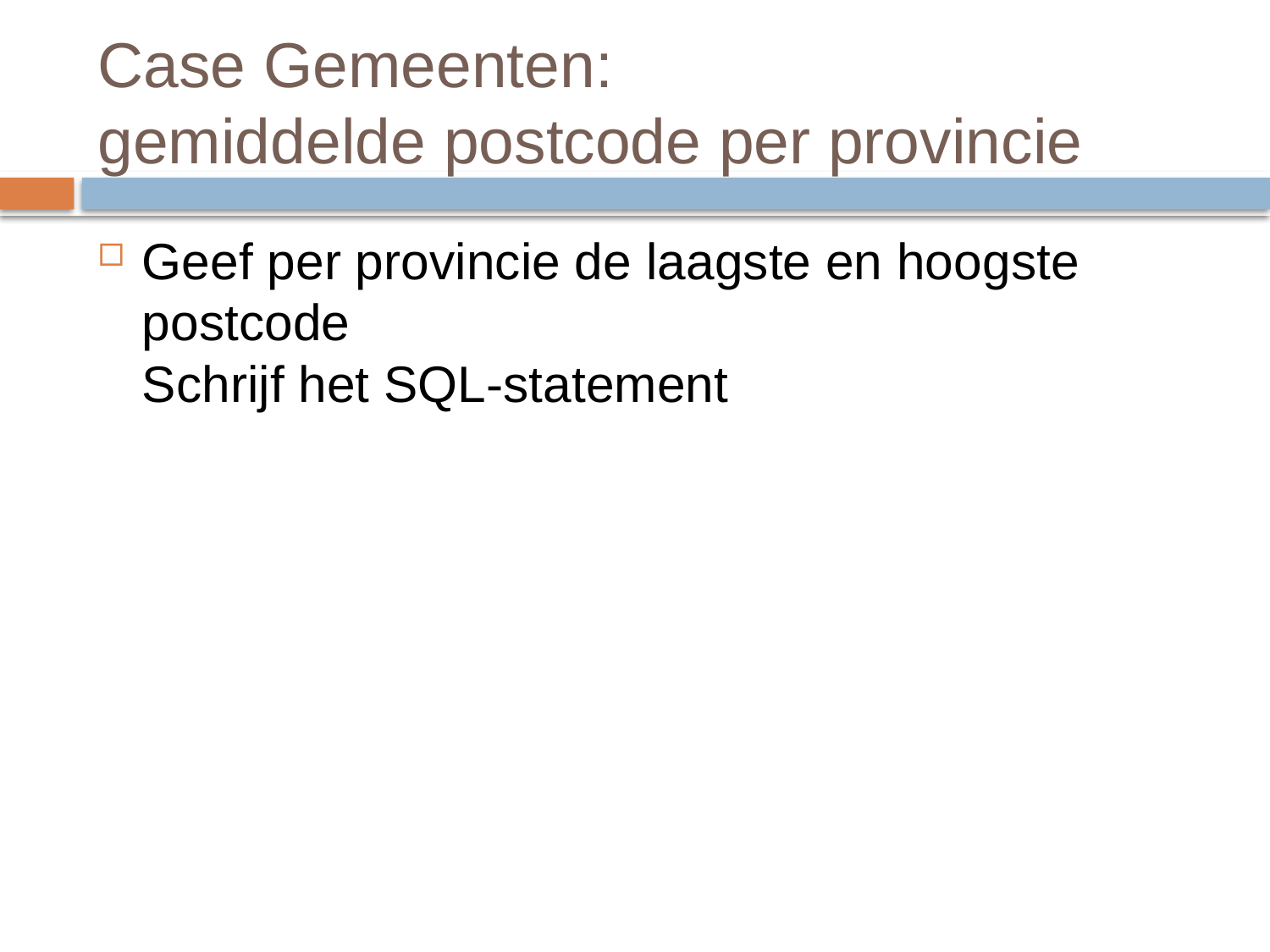

# Case Gemeenten: gemiddelde postcode per provincie
Geef per provincie de laagste en hoogste postcode
Schrijf het SQL-statement